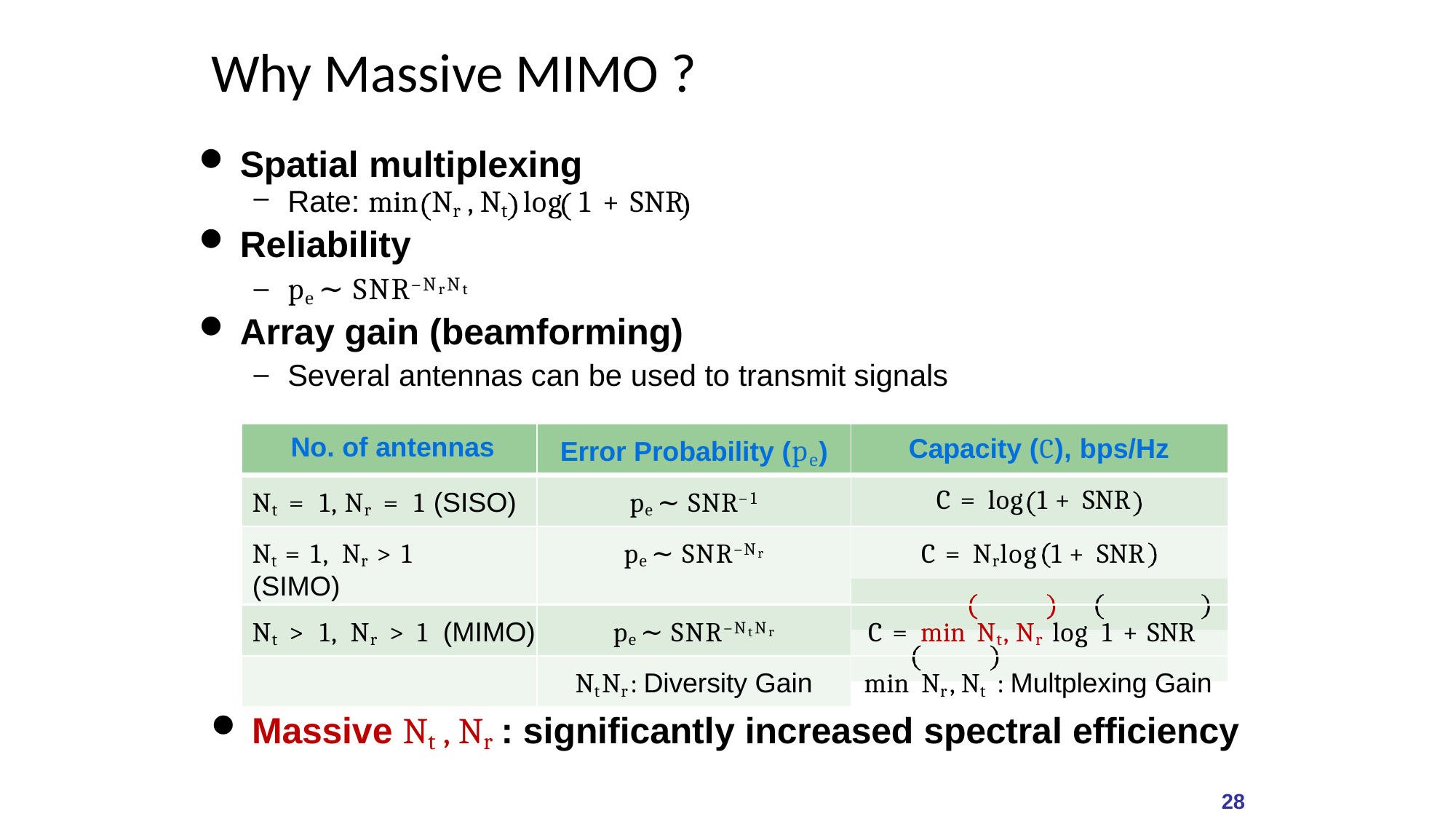

# Why Massive MIMO ?
Spatial multiplexing
Rate: min  Nr, Nt   log  1 + SNR
Reliability
pe ∼ SNR–NrNt
Array gain (beamforming)
Several antennas can be used to transmit signals

| No. of antennas | Error Probability (pe) | Capacity (C), bps/Hz |
| --- | --- | --- |
| Nt = 1, Nr = 1 (SISO) | pe ∼ SNR–1 | C = log 1+ SNR |
| Nt = 1, Nr > 1 (SIMO) | pe ∼ SNR–Nr | C = Nrlog 1+ SNR |
| Nt > 1, Nr > 1 (MIMO) | pe ∼ SNR–NtNr | C = min Nt, Nr log 1 + SNR |
|  | NtNr: Diversity Gain | min Nr, Nt : Multplexing Gain |

Massive Nt, Nr: significantly increased spectral efficiency
28